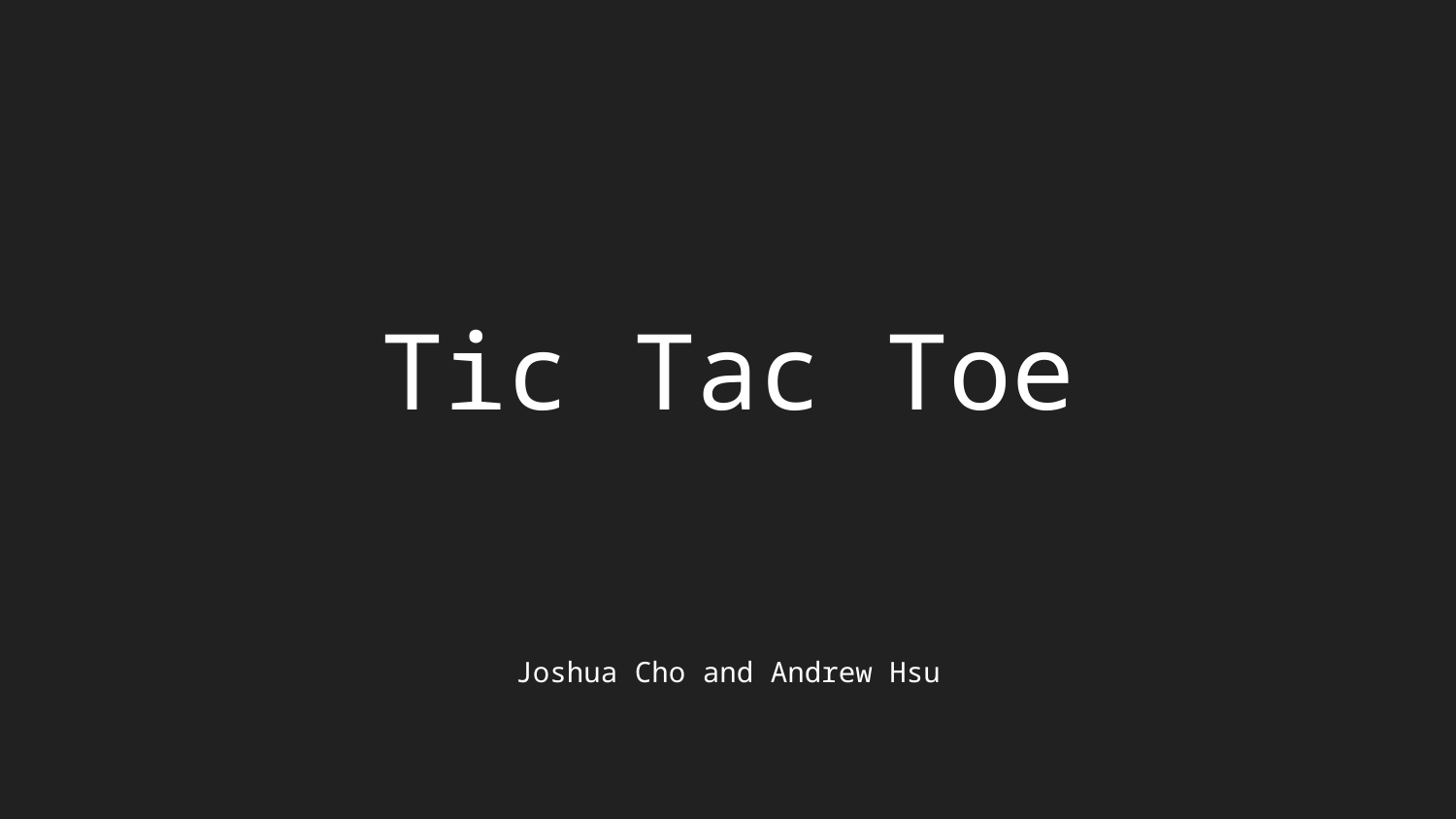

# Tic Tac Toe
Joshua Cho and Andrew Hsu